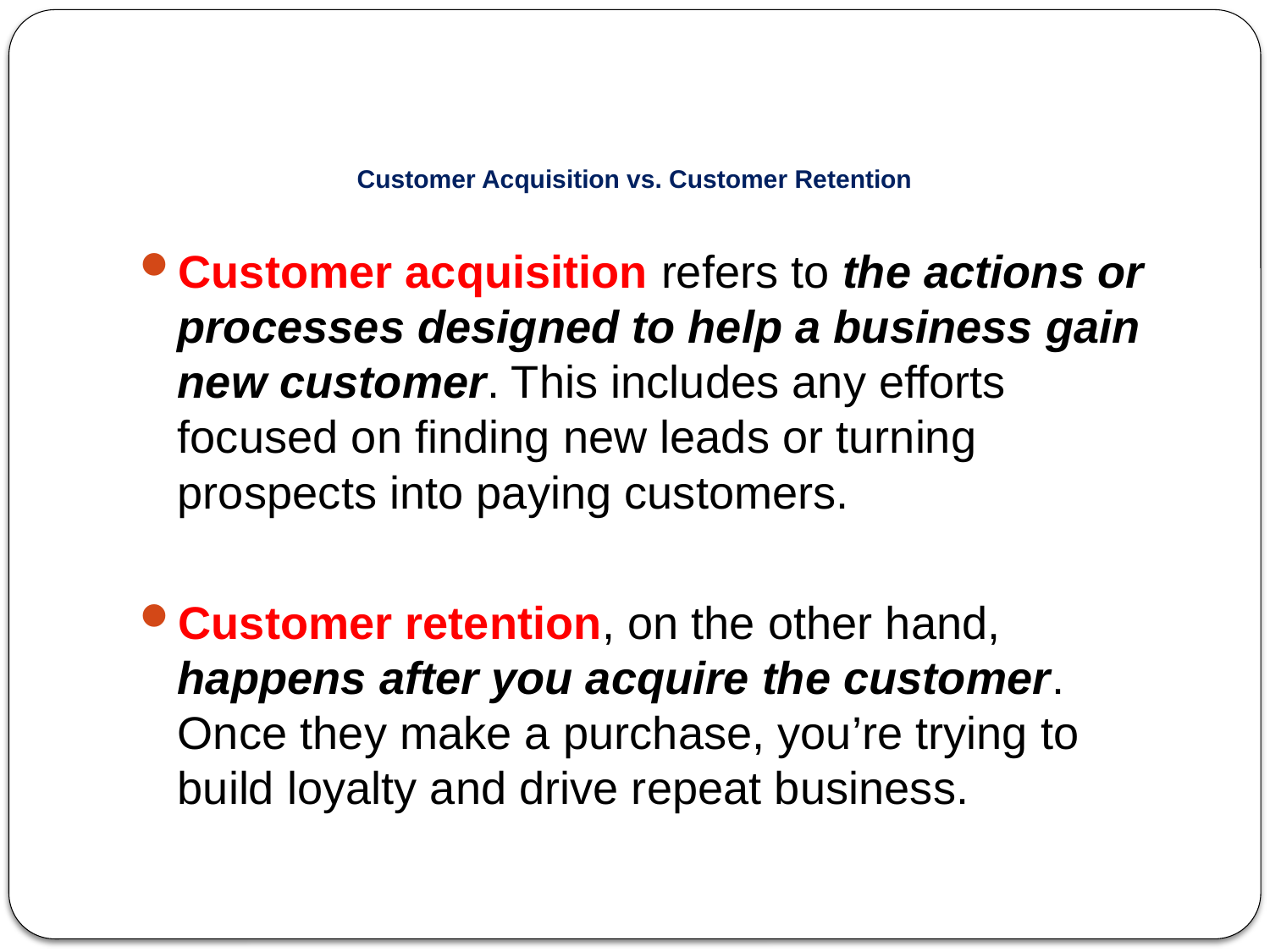

# Customer Acquisition vs. Customer Retention
Customer acquisition refers to the actions or processes designed to help a business gain new customer. This includes any efforts focused on finding new leads or turning prospects into paying customers.

Customer retention, on the other hand, happens after you acquire the customer. Once they make a purchase, you’re trying to build loyalty and drive repeat business.